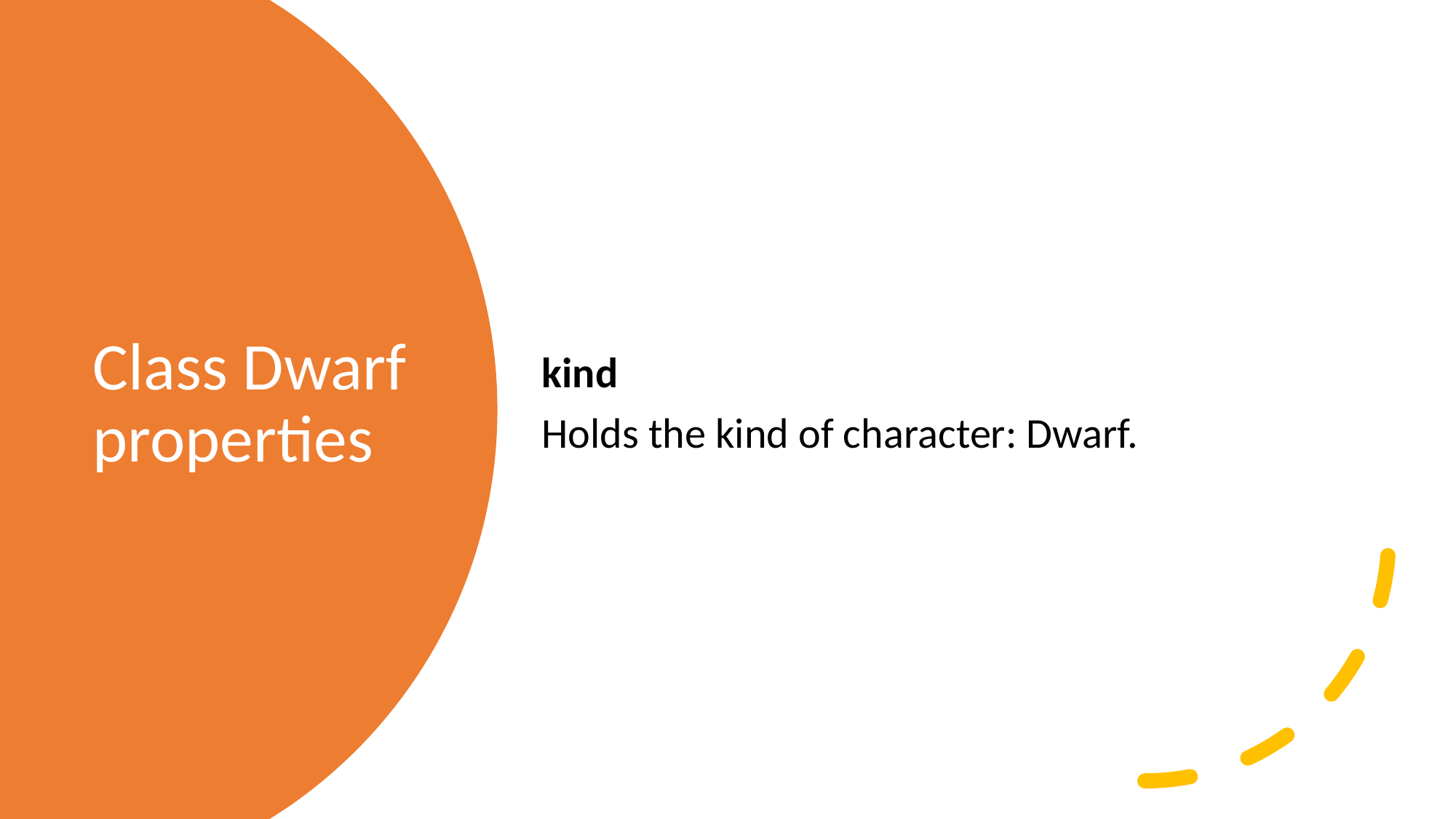

kind
Holds the kind of character: Dwarf.
# Class Dwarf properties